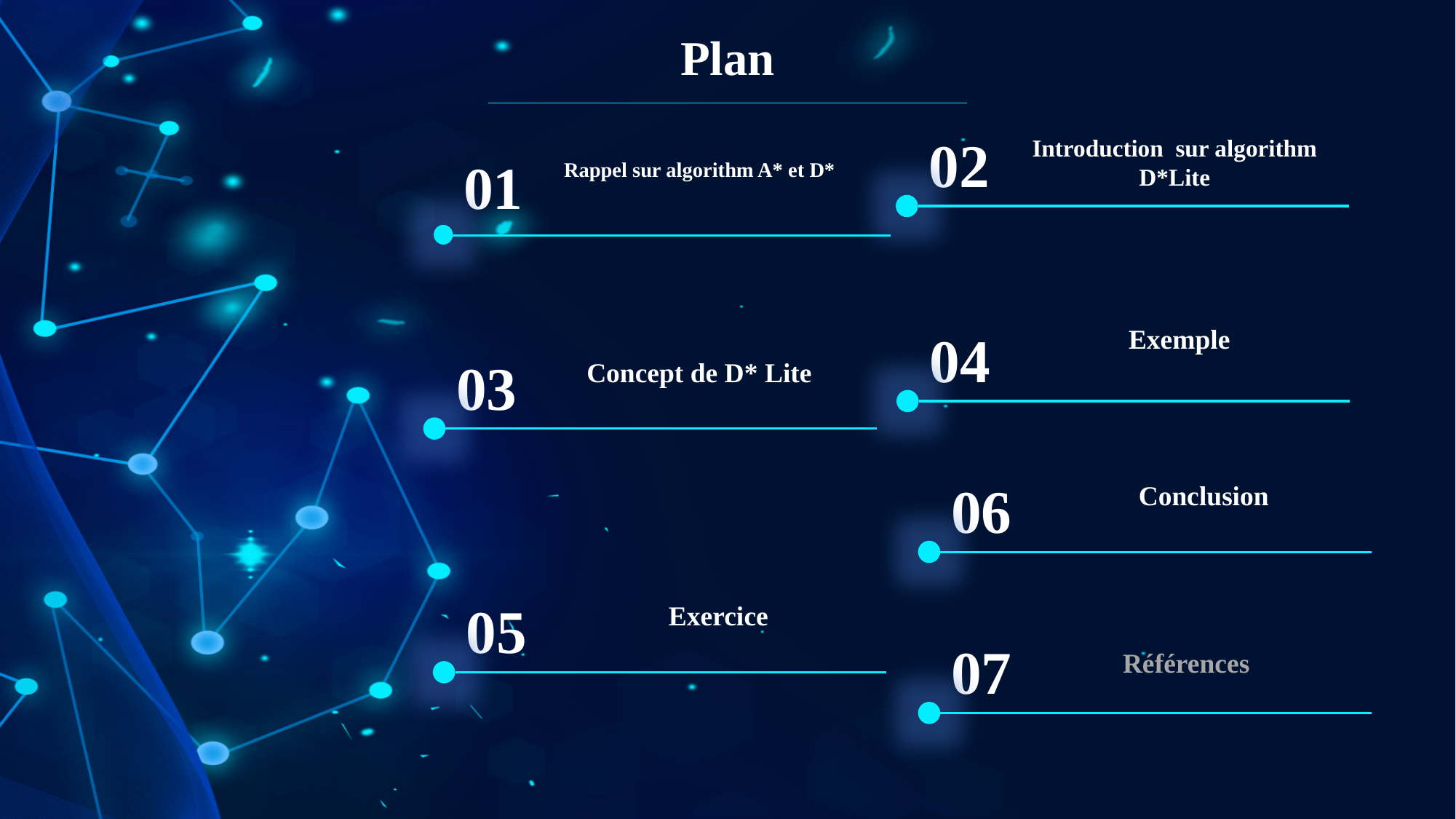

Plan
02
Introduction  sur algorithm D*Lite

01
Rappel sur algorithm A* et D*

04
Exemple

03
Concept de D* Lite

06
Conclusion

05
Exercice

07
Références